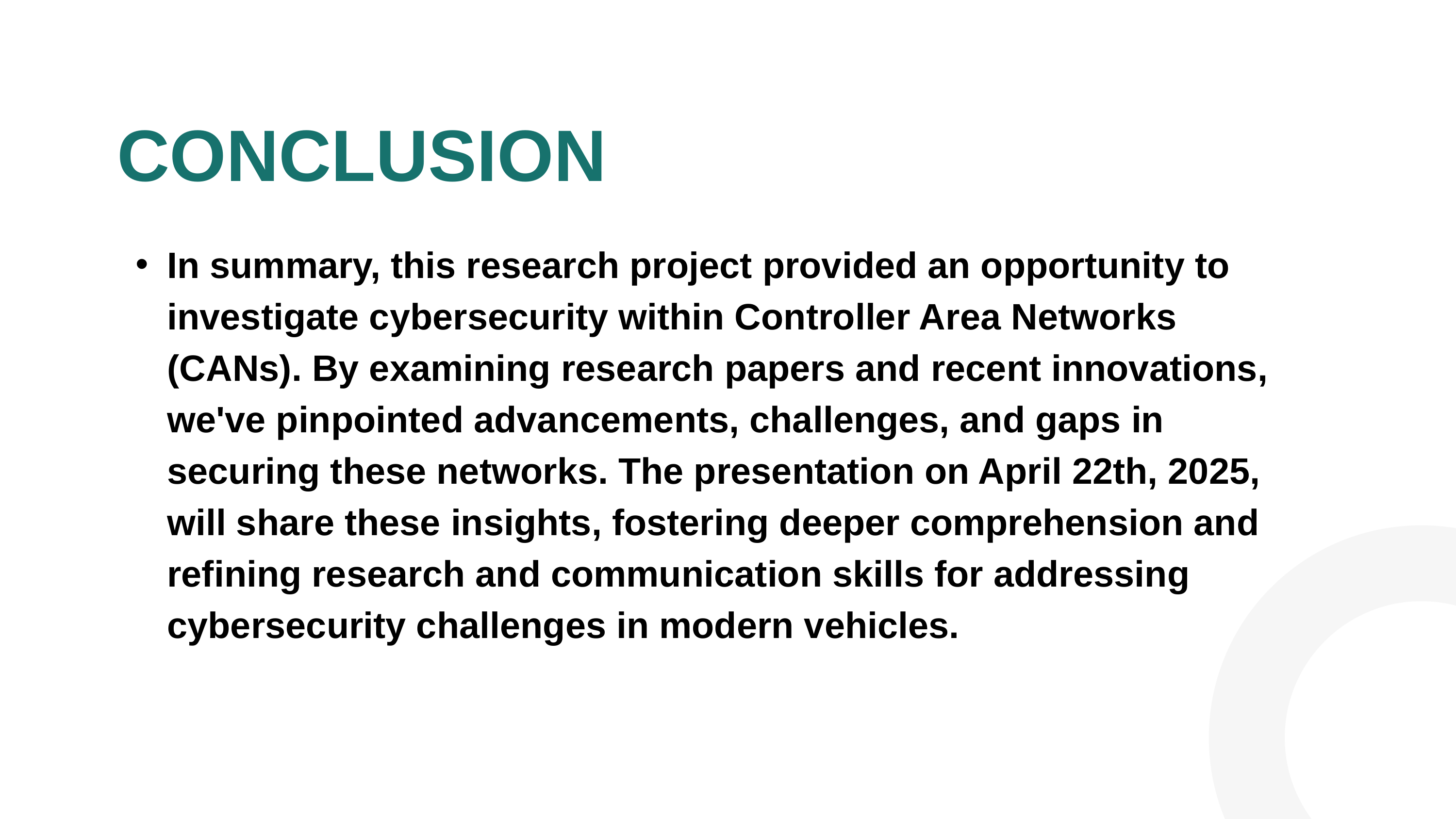

Thynk Unlimited
CONCLUSION
In summary, this research project provided an opportunity to investigate cybersecurity within Controller Area Networks (CANs). By examining research papers and recent innovations, we've pinpointed advancements, challenges, and gaps in securing these networks. The presentation on April 22th, 2025, will share these insights, fostering deeper comprehension and refining research and communication skills for addressing cybersecurity challenges in modern vehicles.